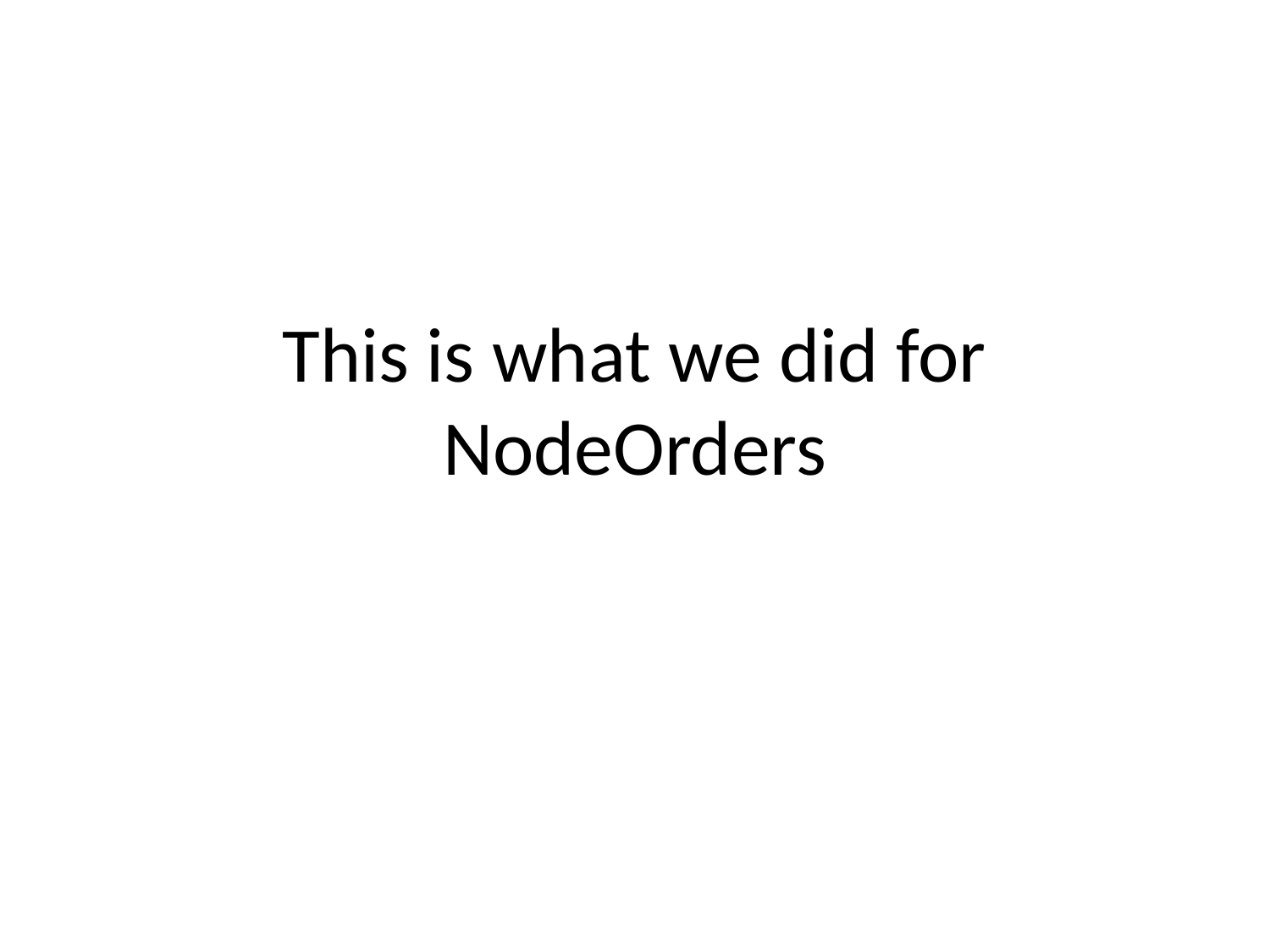

# This is what we did for NodeOrders